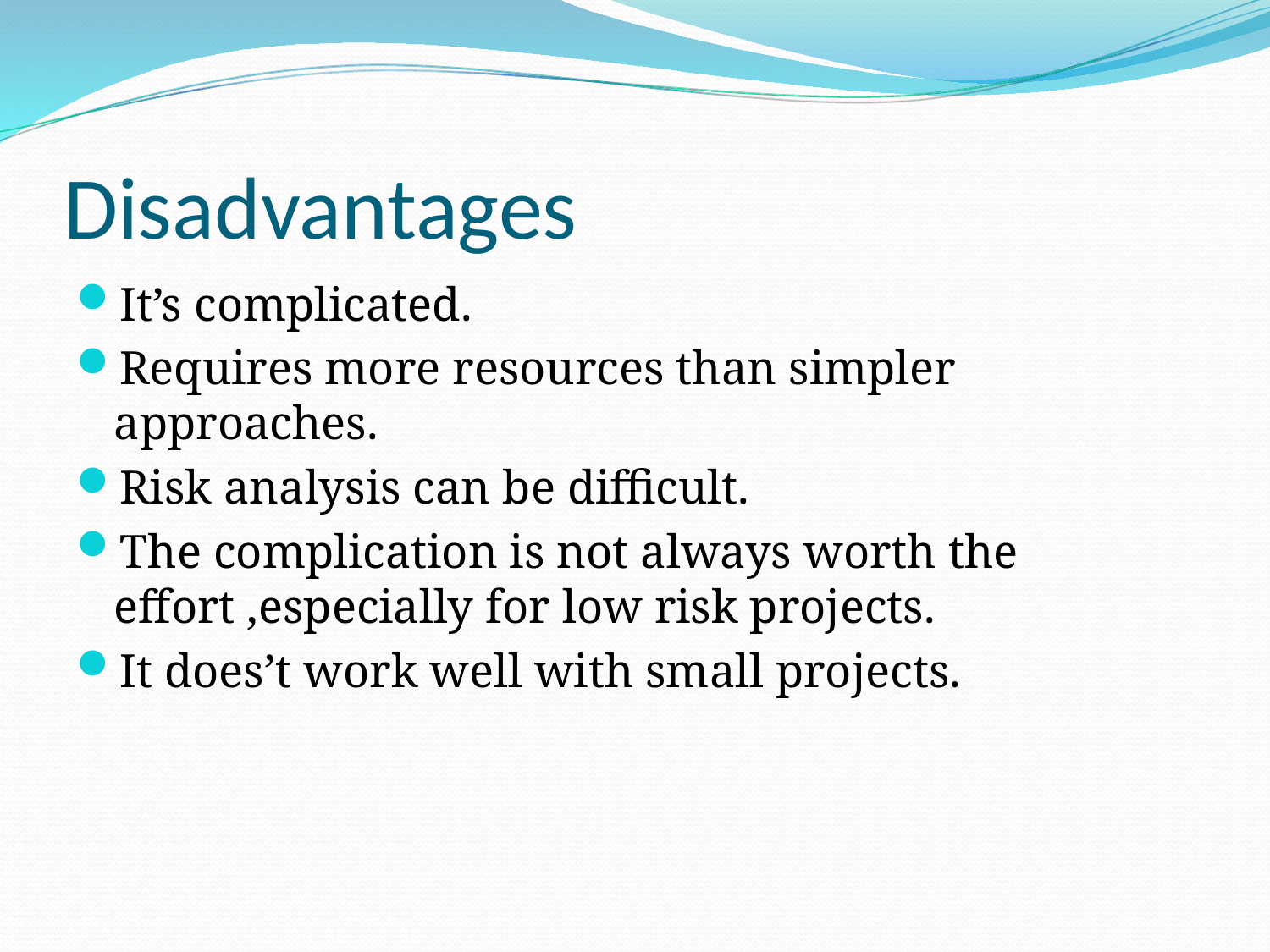

# Disadvantages
It’s complicated.
Requires more resources than simpler approaches.
Risk analysis can be difficult.
The complication is not always worth the effort ,especially for low risk projects.
It does’t work well with small projects.